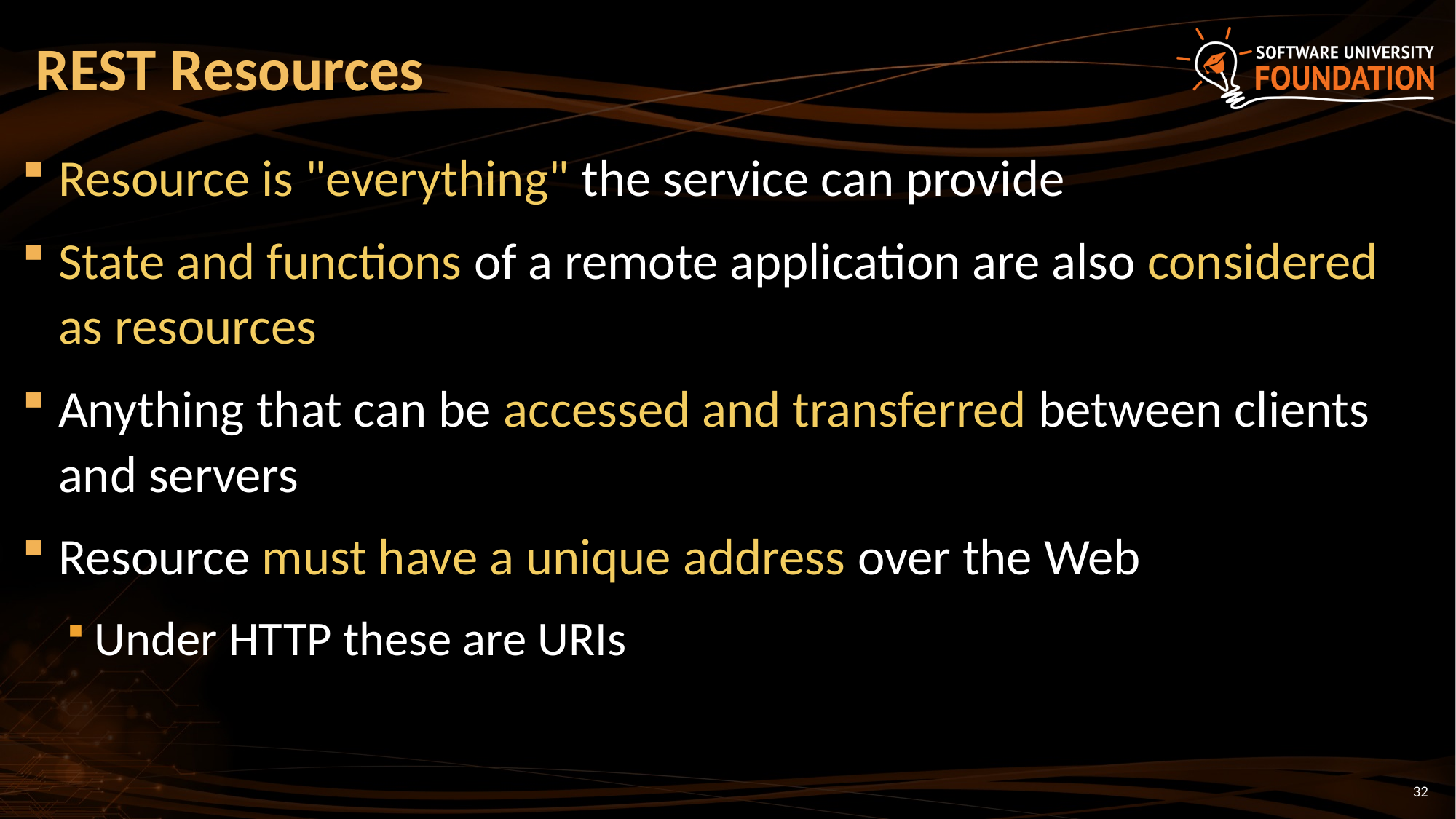

# REST Resources
Resource is "everything" the service can provide
State and functions of a remote application are also considered as resources
Anything that can be accessed and transferred between clients and servers
Resource must have a unique address over the Web
Under HTTP these are URIs

32